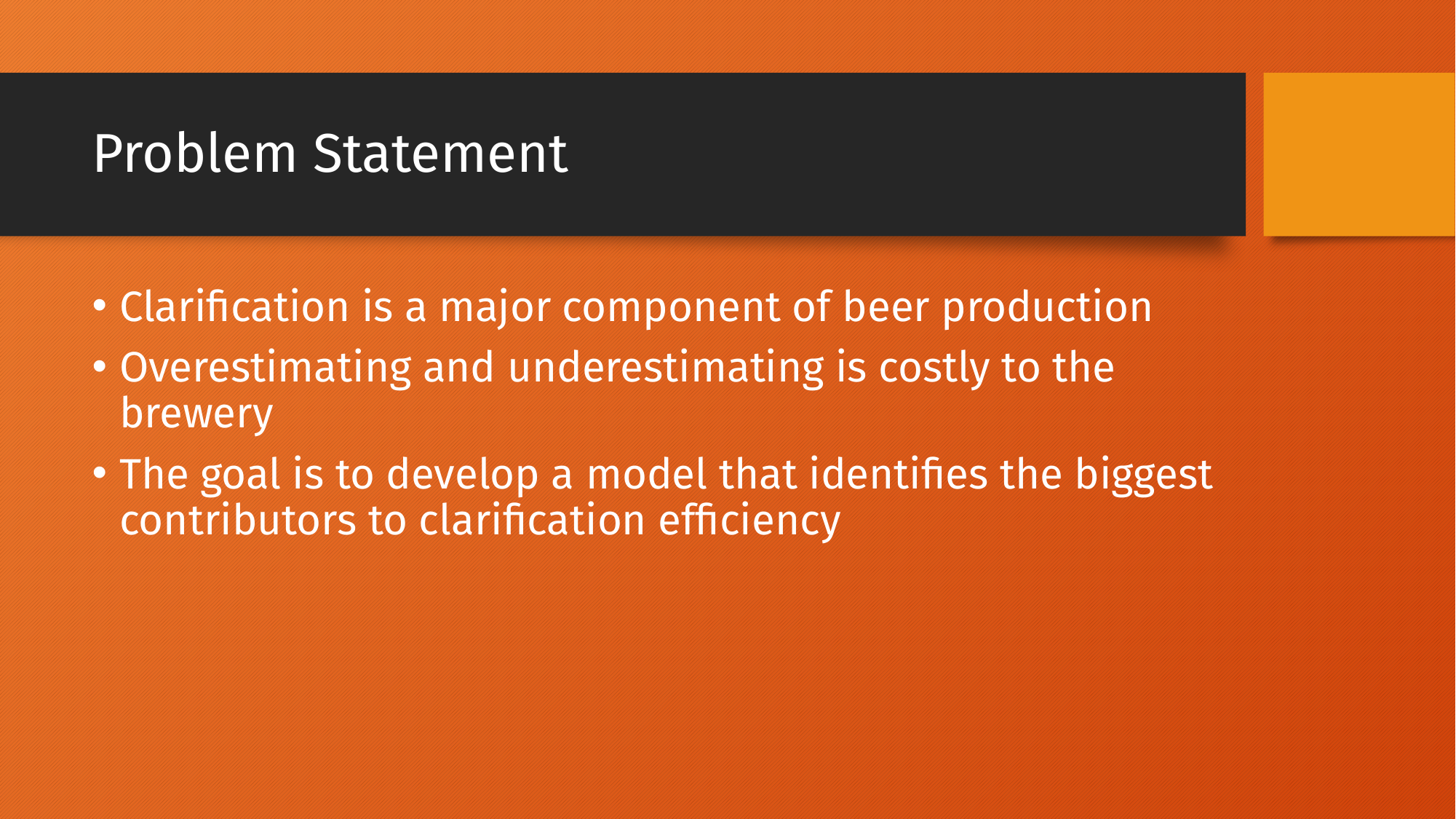

# Problem Statement
Clarification is a major component of beer production
Overestimating and underestimating is costly to the brewery
The goal is to develop a model that identifies the biggest contributors to clarification efficiency